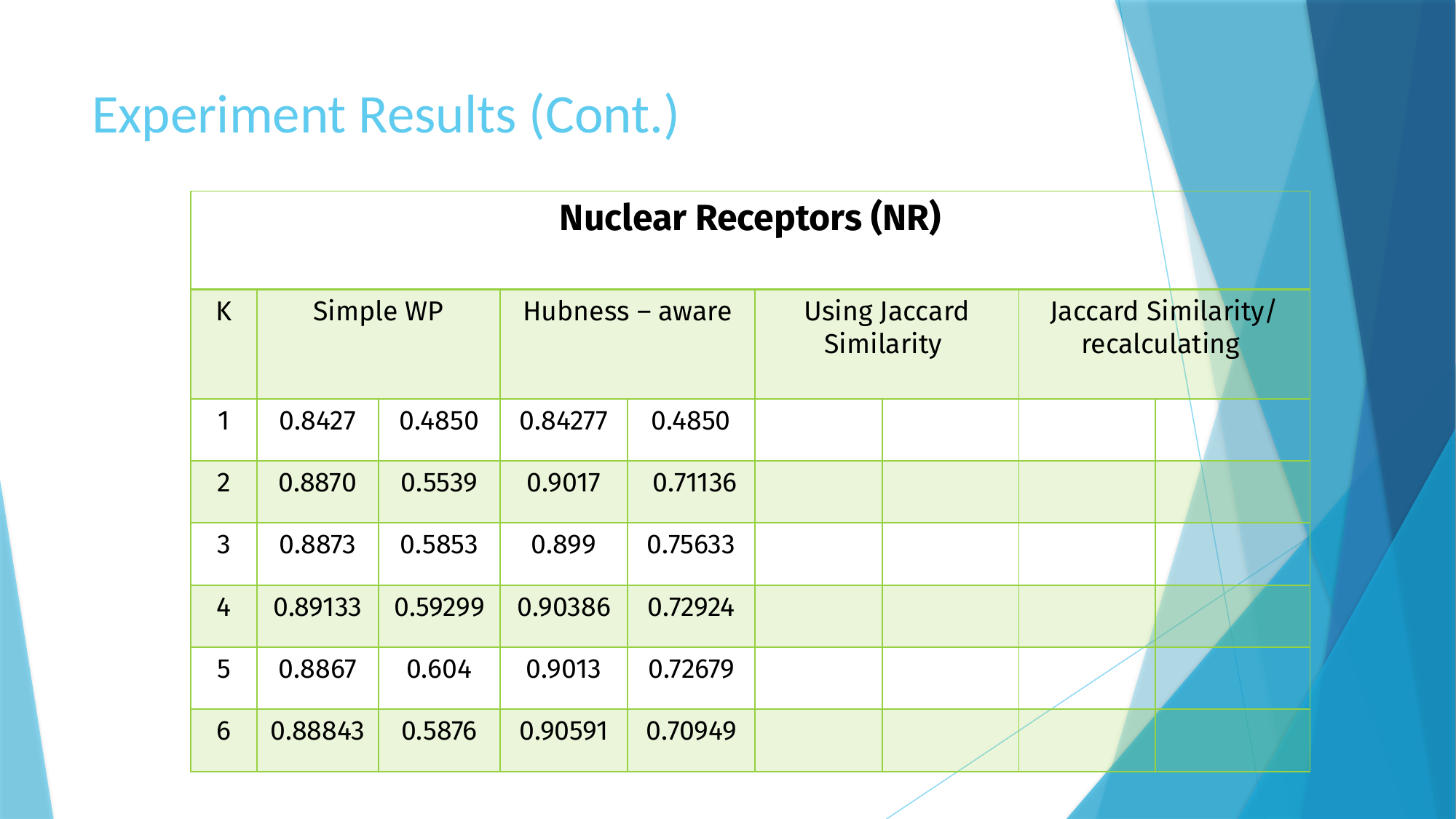

# Experiment Results (Cont.)

| Nuclear Receptors (NR) |  |  |  |  |  |  |  |  |
| --- | --- | --- | --- | --- | --- | --- | --- | --- |
| K | Simple WP |  | Hubness – aware |  | Using Jaccard Similarity |  | Jaccard Similarity/ recalculating |  |
| 1 | 0.8427 | 0.4850 | 0.84277 | 0.4850 |  |  |  |  |
| 2 | 0.8870 | 0.5539 | 0.9017 | 0.71136 |  |  |  |  |
| 3 | 0.8873 | 0.5853 | 0.899 | 0.75633 |  |  |  |  |
| 4 | 0.89133 | 0.59299 | 0.90386 | 0.72924 |  |  |  |  |
| 5 | 0.8867 | 0.604 | 0.9013 | 0.72679 |  |  |  |  |
| 6 | 0.88843 | 0.5876 | 0.90591 | 0.70949 |  |  |  |  |